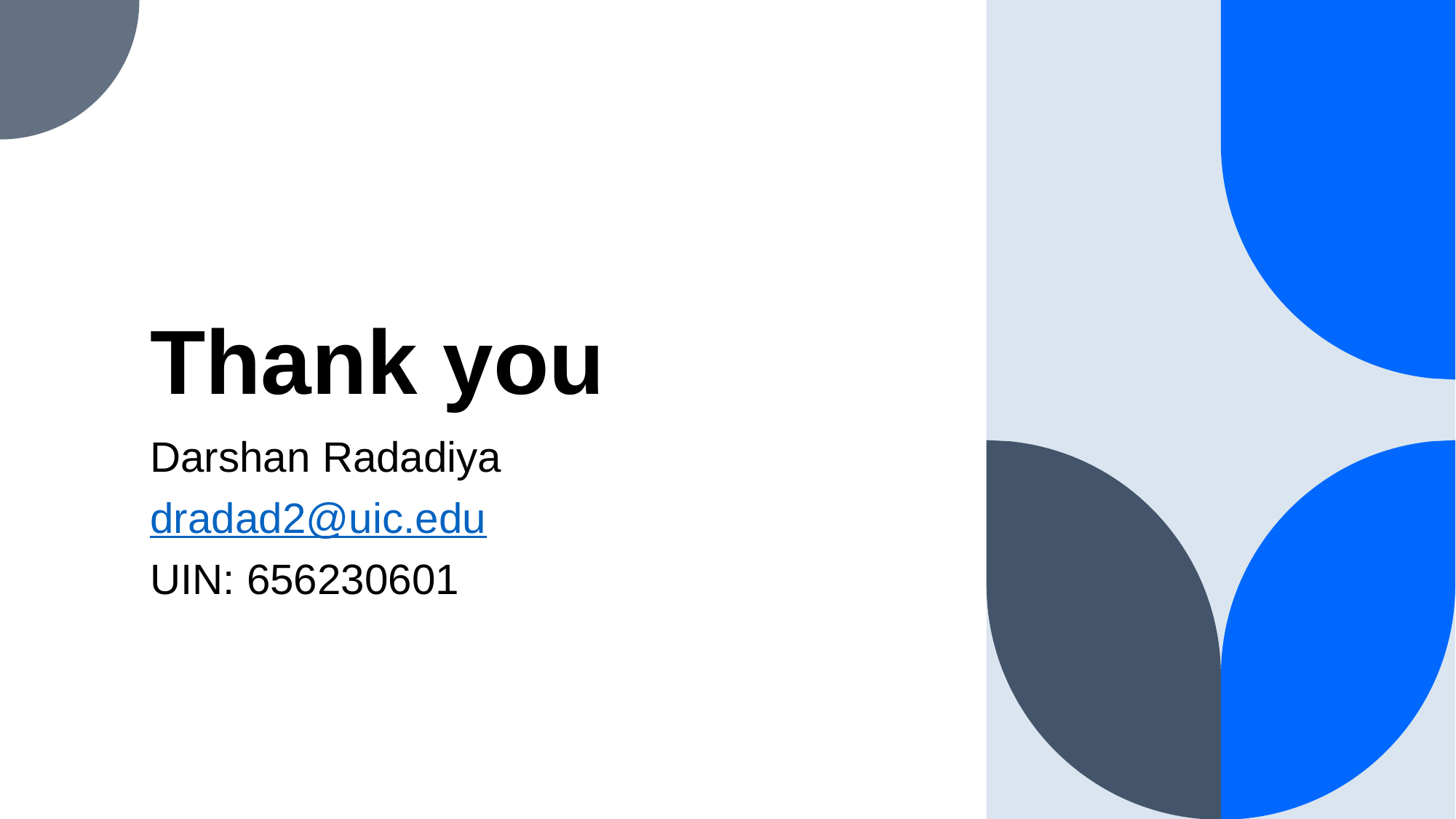

# Thank you
Darshan Radadiya
dradad2@uic.edu
UIN: 656230601